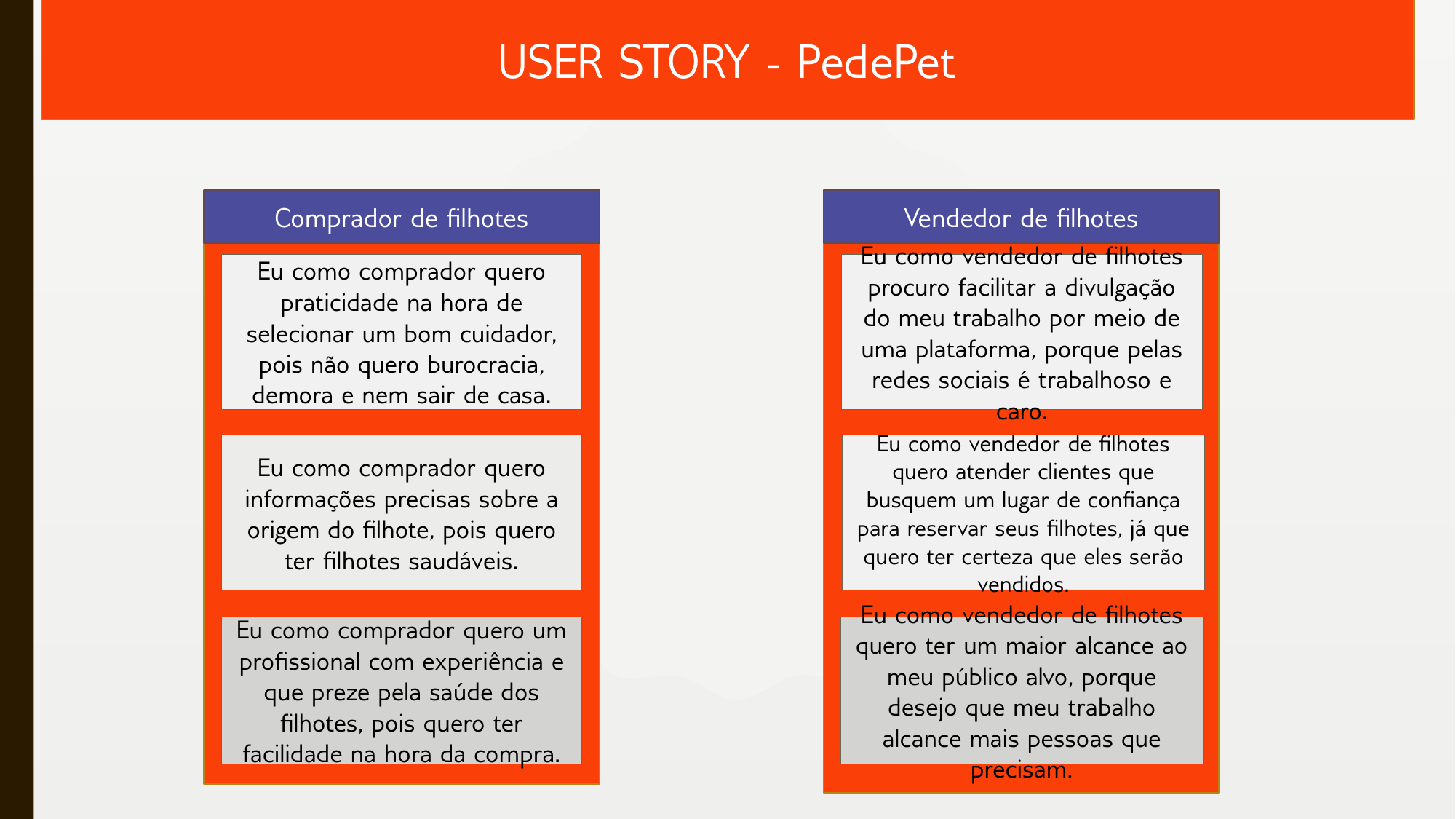

USER STORY - PedePet
Comprador de filhotes
Vendedor de filhotes

Eu como vendedor de filhotes procuro facilitar a divulgação do meu trabalho por meio de uma plataforma, porque pelas redes sociais é trabalhoso e caro.
Eu como comprador quero praticidade na hora de selecionar um bom cuidador, pois não quero burocracia, demora e nem sair de casa.
Eu como vendedor de filhotes quero atender clientes que busquem um lugar de confiança para reservar seus filhotes, já que quero ter certeza que eles serão vendidos.
Eu como comprador quero informações precisas sobre a origem do filhote, pois quero ter filhotes saudáveis.
Eu como comprador quero um profissional com experiência e que preze pela saúde dos filhotes, pois quero ter facilidade na hora da compra.
Eu como vendedor de filhotes quero ter um maior alcance ao meu público alvo, porque desejo que meu trabalho alcance mais pessoas que precisam.